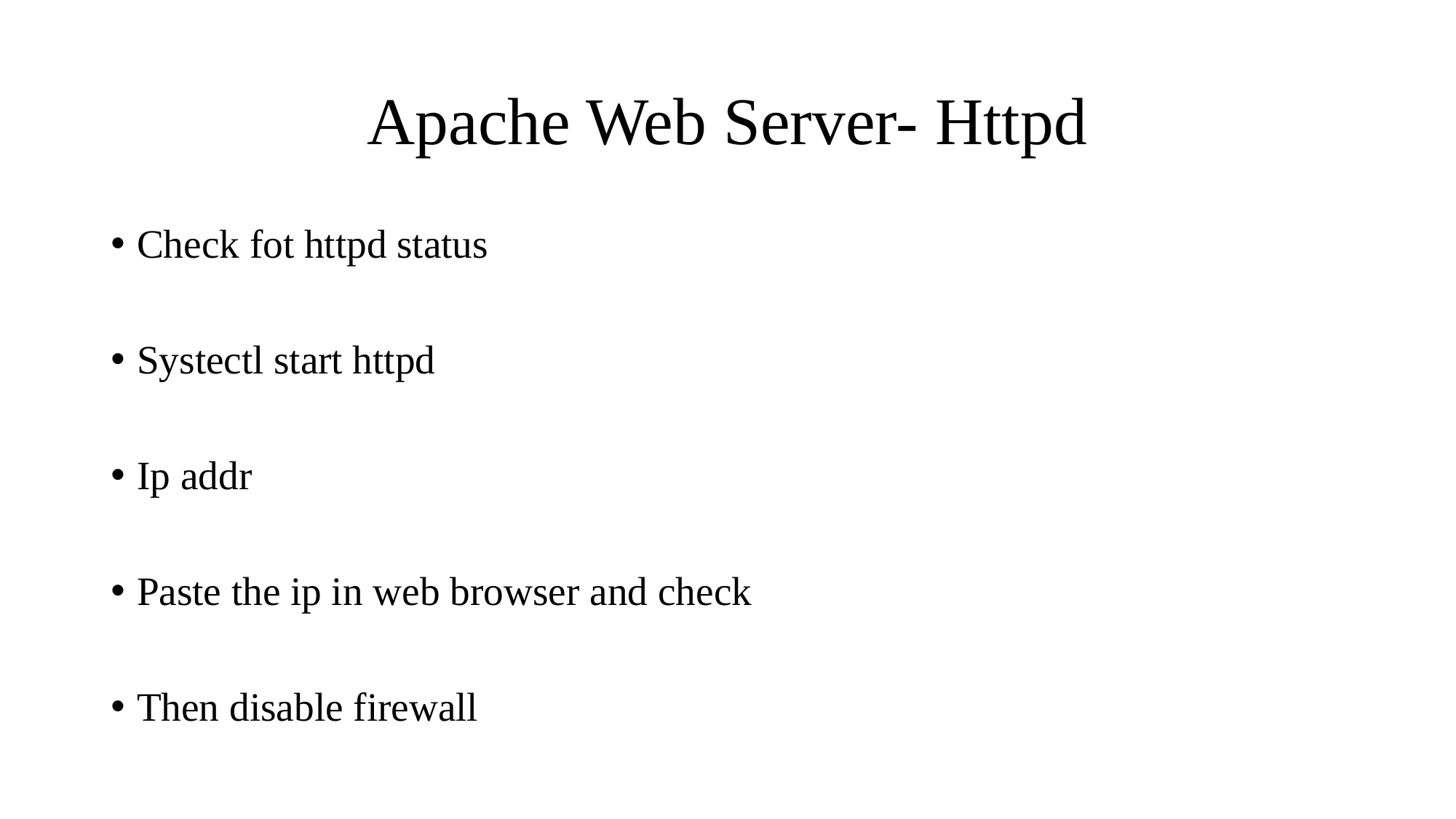

# Apache Web Server- Httpd
Check fot httpd status

Systectl start httpd

Ip addr

Paste the ip in web browser and check

Then disable firewall